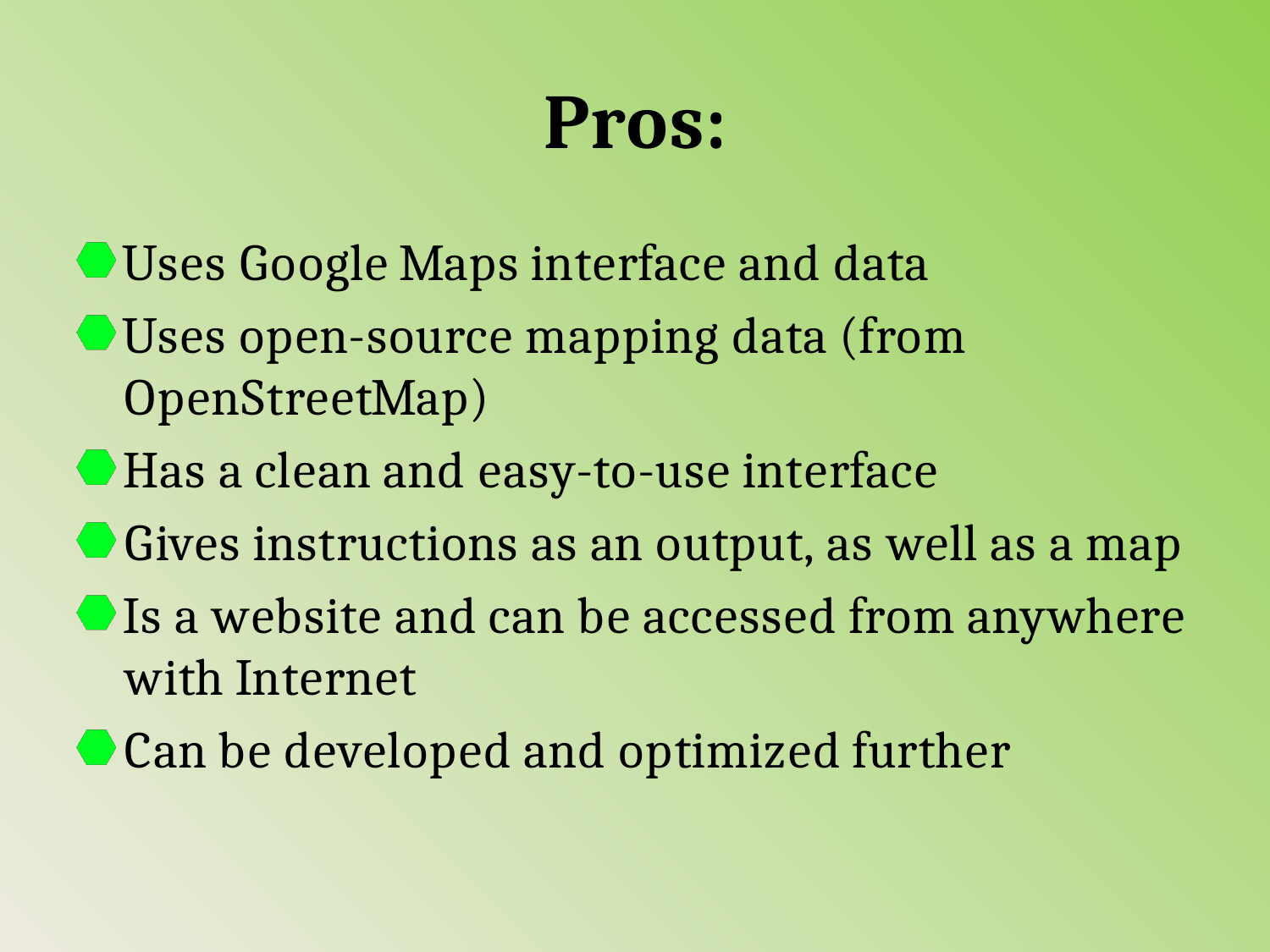

# Pros:
Uses Google Maps interface and data
Uses open-source mapping data (from OpenStreetMap)
Has a clean and easy-to-use interface
Gives instructions as an output, as well as a map
Is a website and can be accessed from anywhere with Internet
Can be developed and optimized further